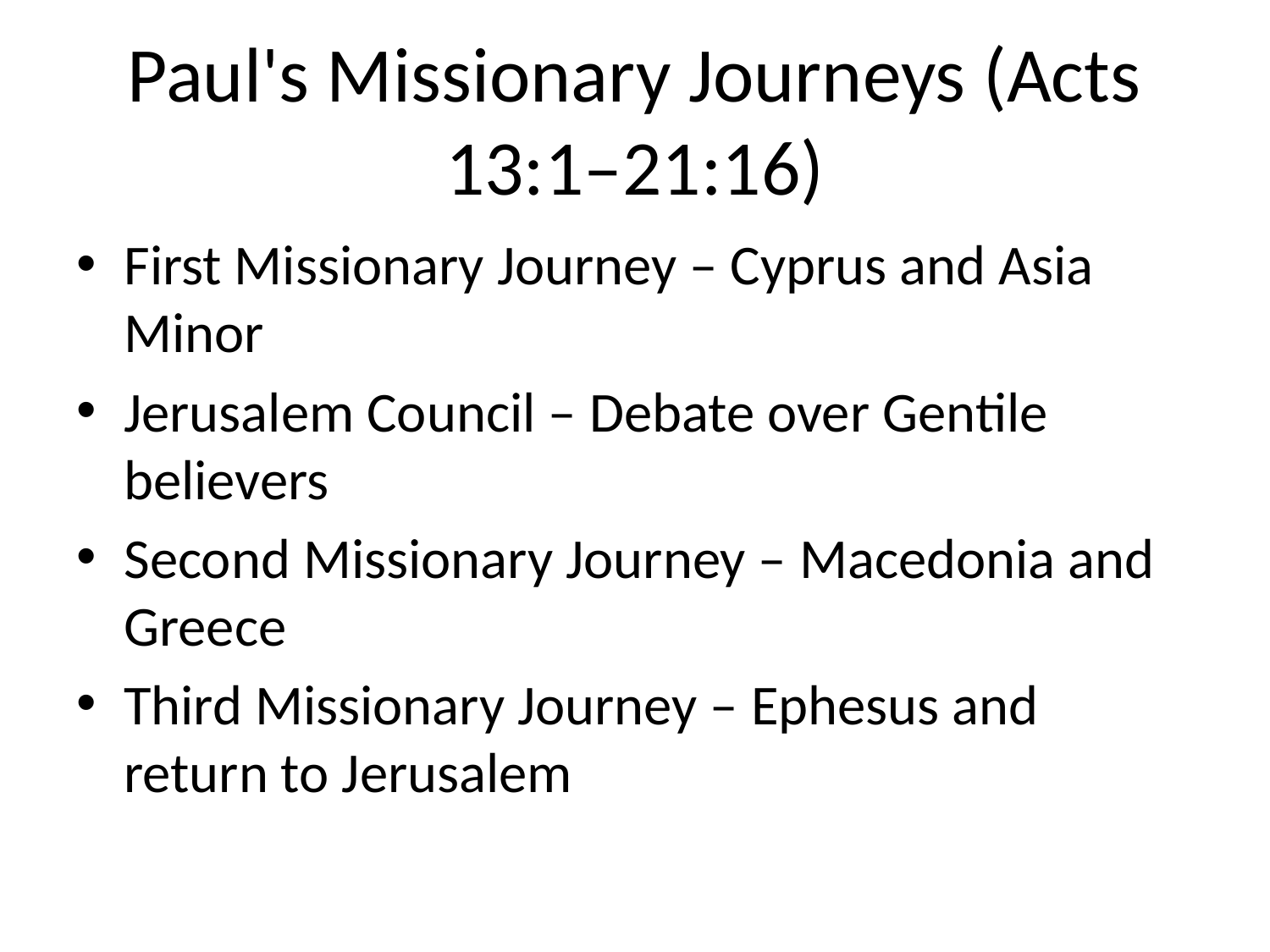

# Paul's Missionary Journeys (Acts 13:1–21:16)
First Missionary Journey – Cyprus and Asia Minor
Jerusalem Council – Debate over Gentile believers
Second Missionary Journey – Macedonia and Greece
Third Missionary Journey – Ephesus and return to Jerusalem